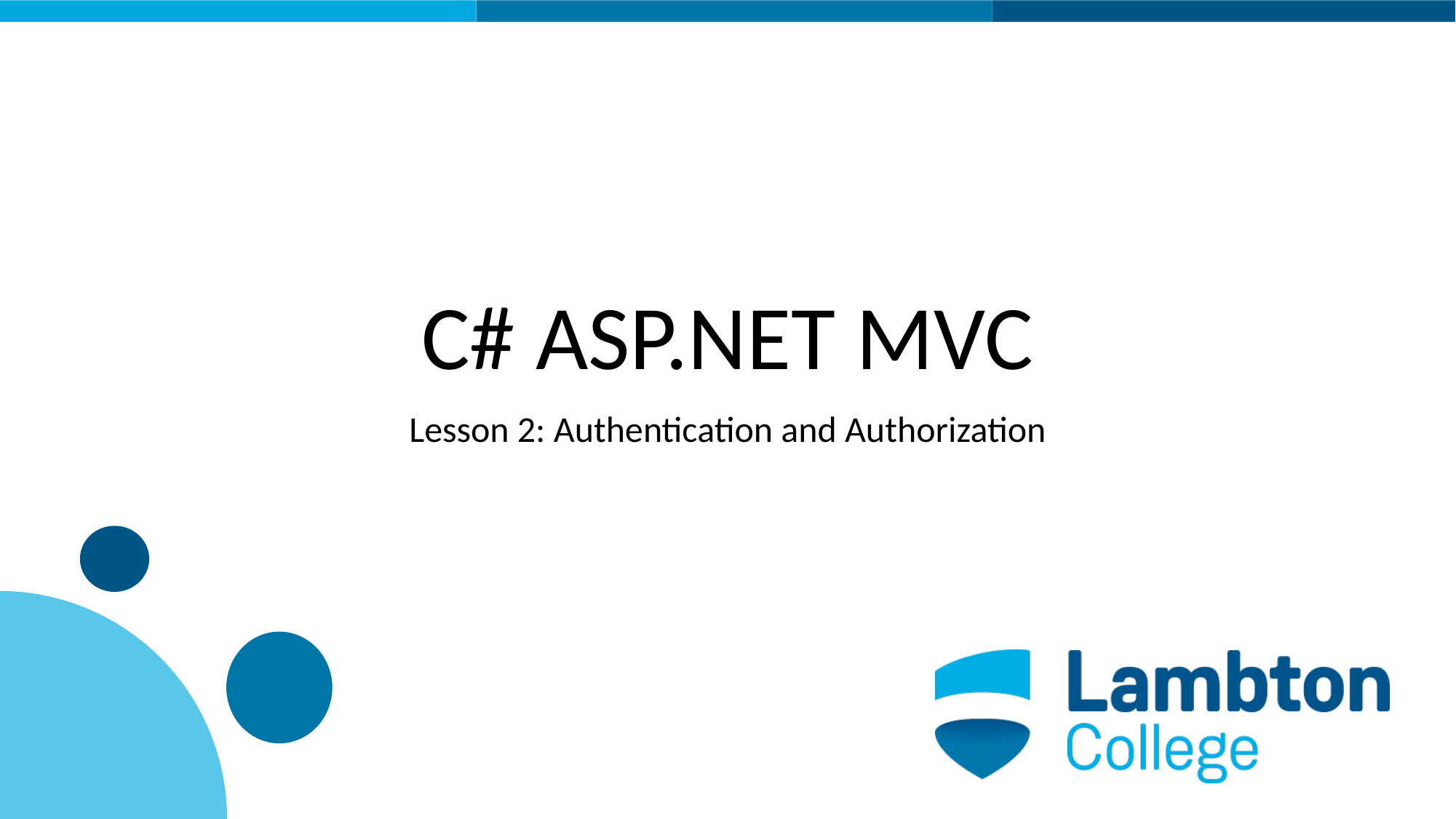

# C# ASP.NET MVC
Lesson 2: Authentication and Authorization